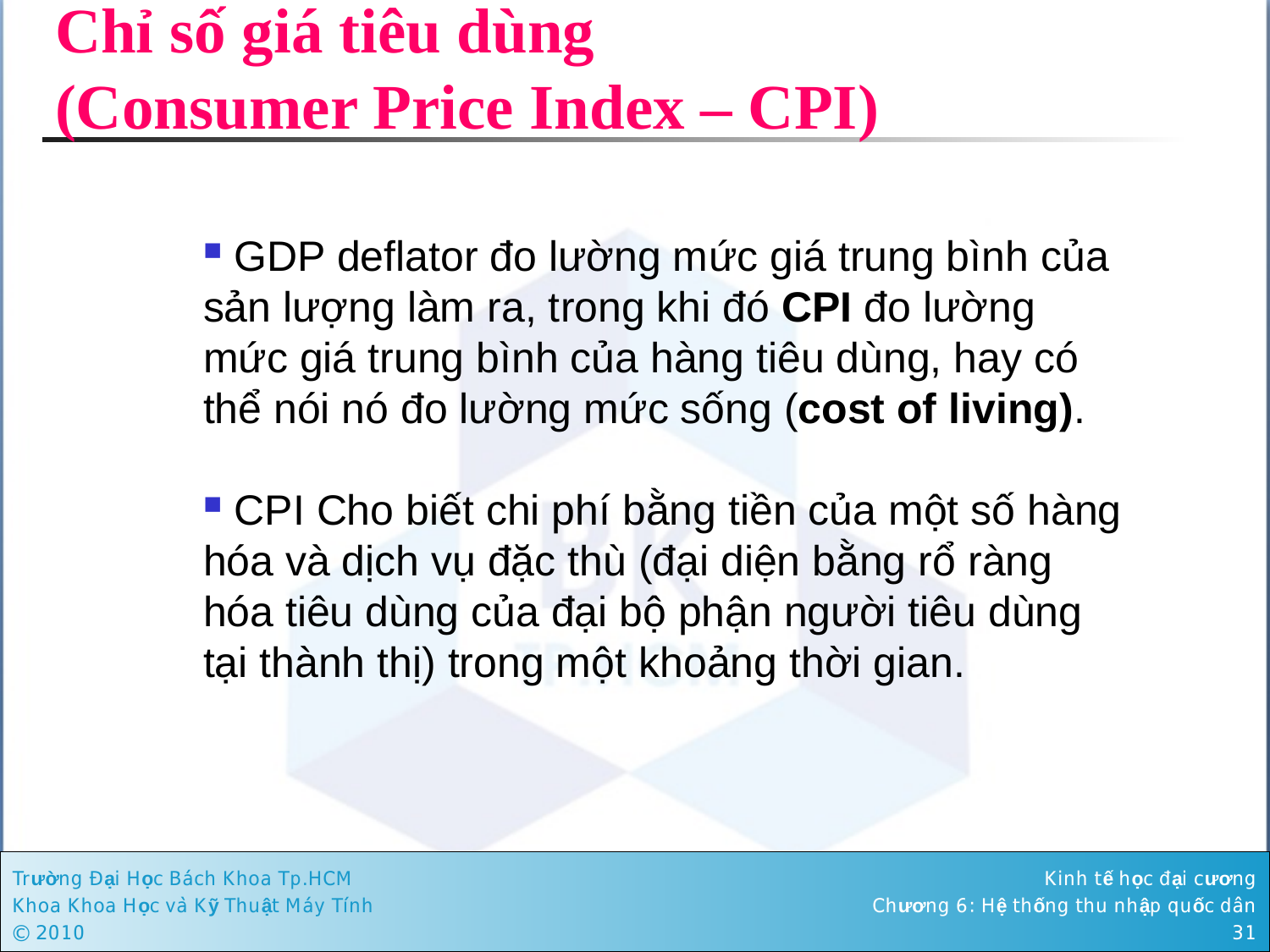

# Chỉ số giá tiêu dùng (Consumer Price Index – CPI)
 GDP deflator đo lường mức giá trung bình của sản lượng làm ra, trong khi đó CPI đo lường mức giá trung bình của hàng tiêu dùng, hay có thể nói nó đo lường mức sống (cost of living).
 CPI Cho biết chi phí bằng tiền của một số hàng hóa và dịch vụ đặc thù (đại diện bằng rổ ràng hóa tiêu dùng của đại bộ phận người tiêu dùng tại thành thị) trong một khoảng thời gian.